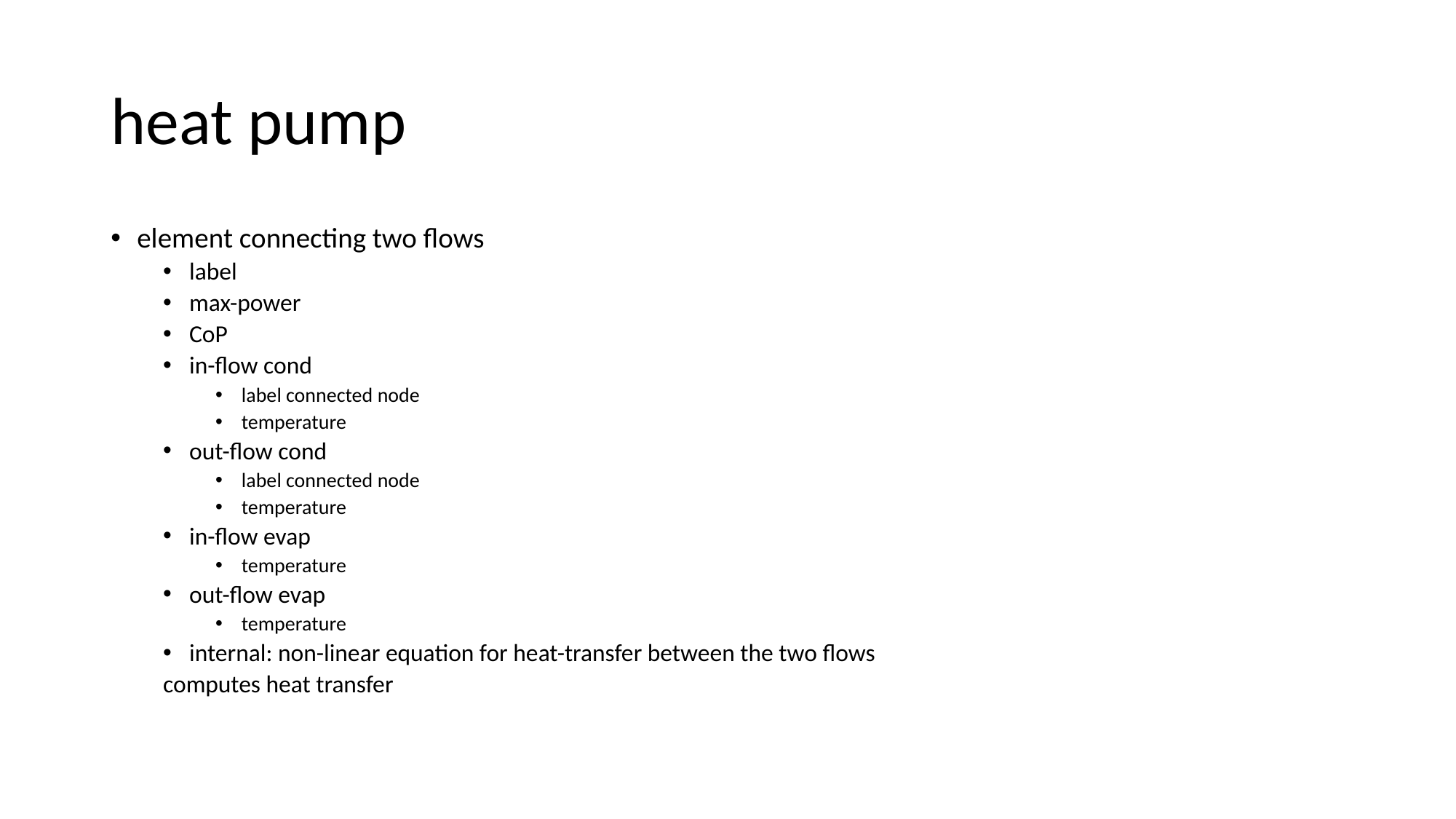

# heat pump
element connecting two flows
label
max-power
CoP
in-flow cond
label connected node
temperature
out-flow cond
label connected node
temperature
in-flow evap
temperature
out-flow evap
temperature
internal: non-linear equation for heat-transfer between the two flows
computes heat transfer